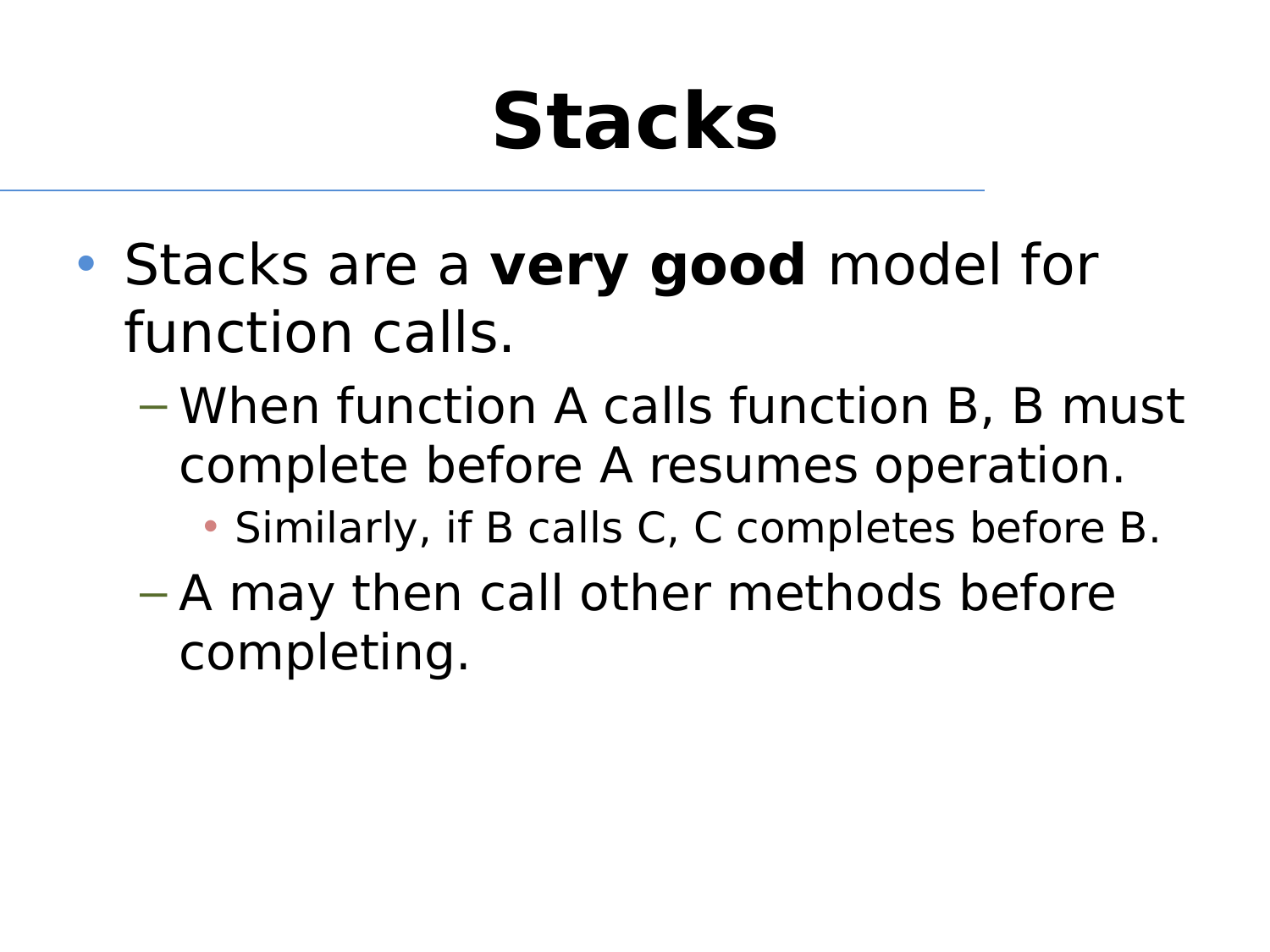

# Stacks
Stacks are a very good model for function calls.
When function A calls function B, B must complete before A resumes operation.
Similarly, if B calls C, C completes before B.
A may then call other methods before completing.